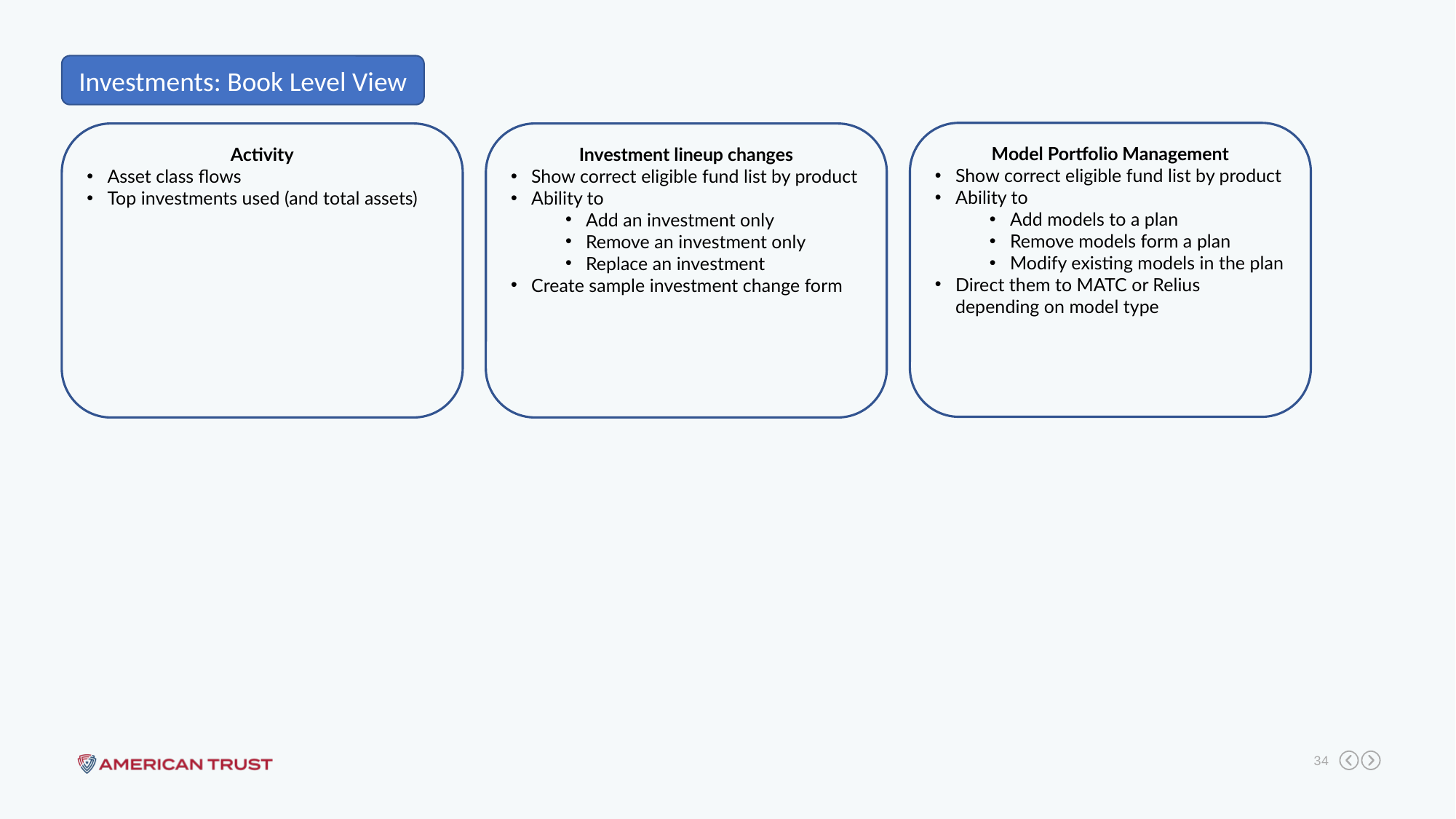

Investments: Book Level View
Model Portfolio Management
Show correct eligible fund list by product
Ability to
Add models to a plan
Remove models form a plan
Modify existing models in the plan
Direct them to MATC or Relius depending on model type

Activity
Asset class flows
Top investments used (and total assets)

Investment lineup changes
Show correct eligible fund list by product
Ability to
Add an investment only
Remove an investment only
Replace an investment
Create sample investment change form